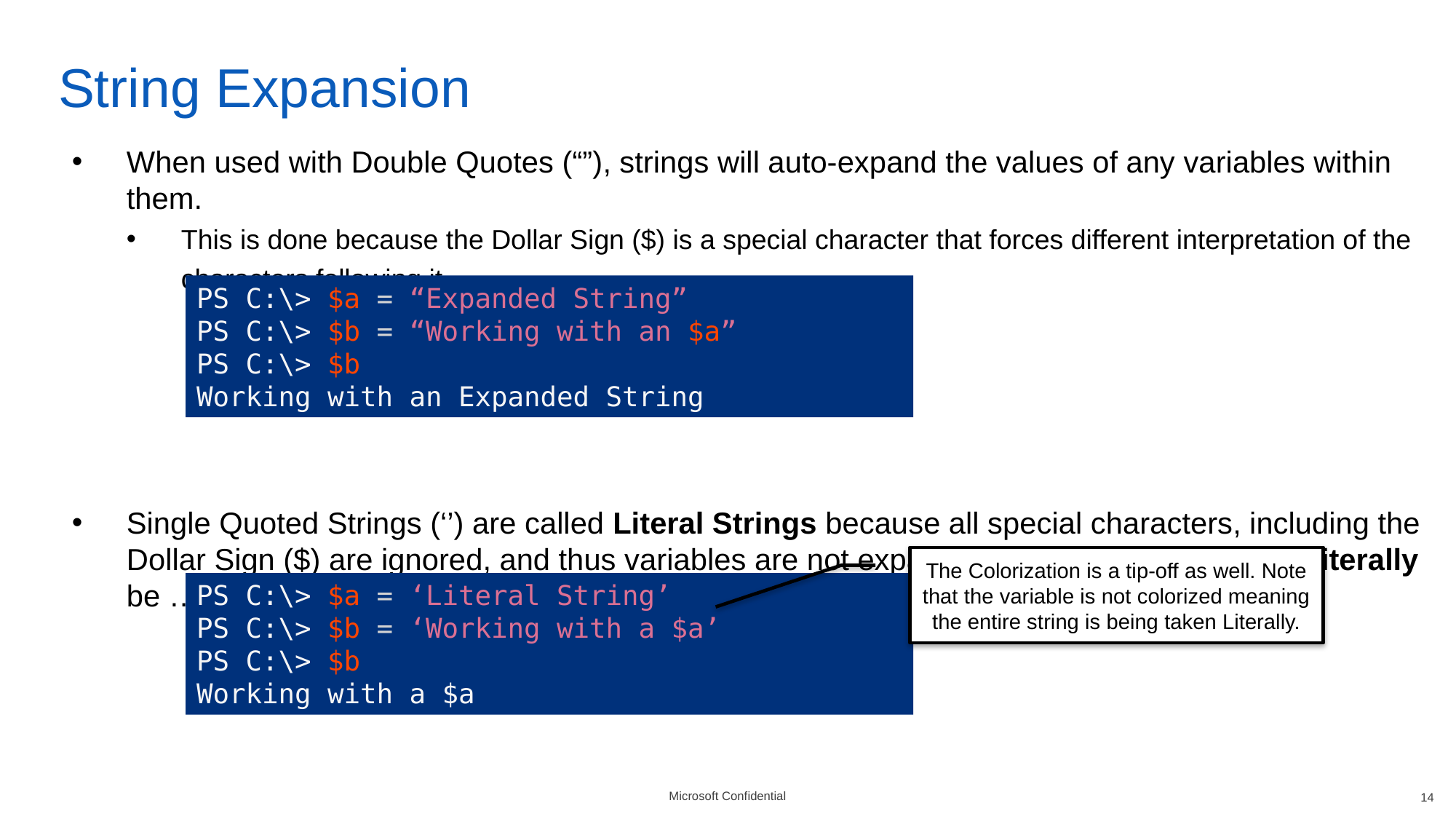

# String Expansion
When used with Double Quotes (“”), strings will auto-expand the values of any variables within them.
This is done because the Dollar Sign ($) is a special character that forces different interpretation of the characters following it.

Single Quoted Strings (‘’) are called Literal Strings because all special characters, including the Dollar Sign ($) are ignored, and thus variables are not expanded. (i.e. My String should Literally be …)

User Defines
PS C:\> $a = “Expanded String”
PS C:\> $b = “Working with an $a”
PS C:\> $b
Working with an Expanded String
The Colorization is a tip-off as well. Note that the variable is not colorized meaning the entire string is being taken Literally.
PS C:\> $a = ‘Literal String’
PS C:\> $b = ‘Working with a $a’
PS C:\> $b
Working with a $a
14